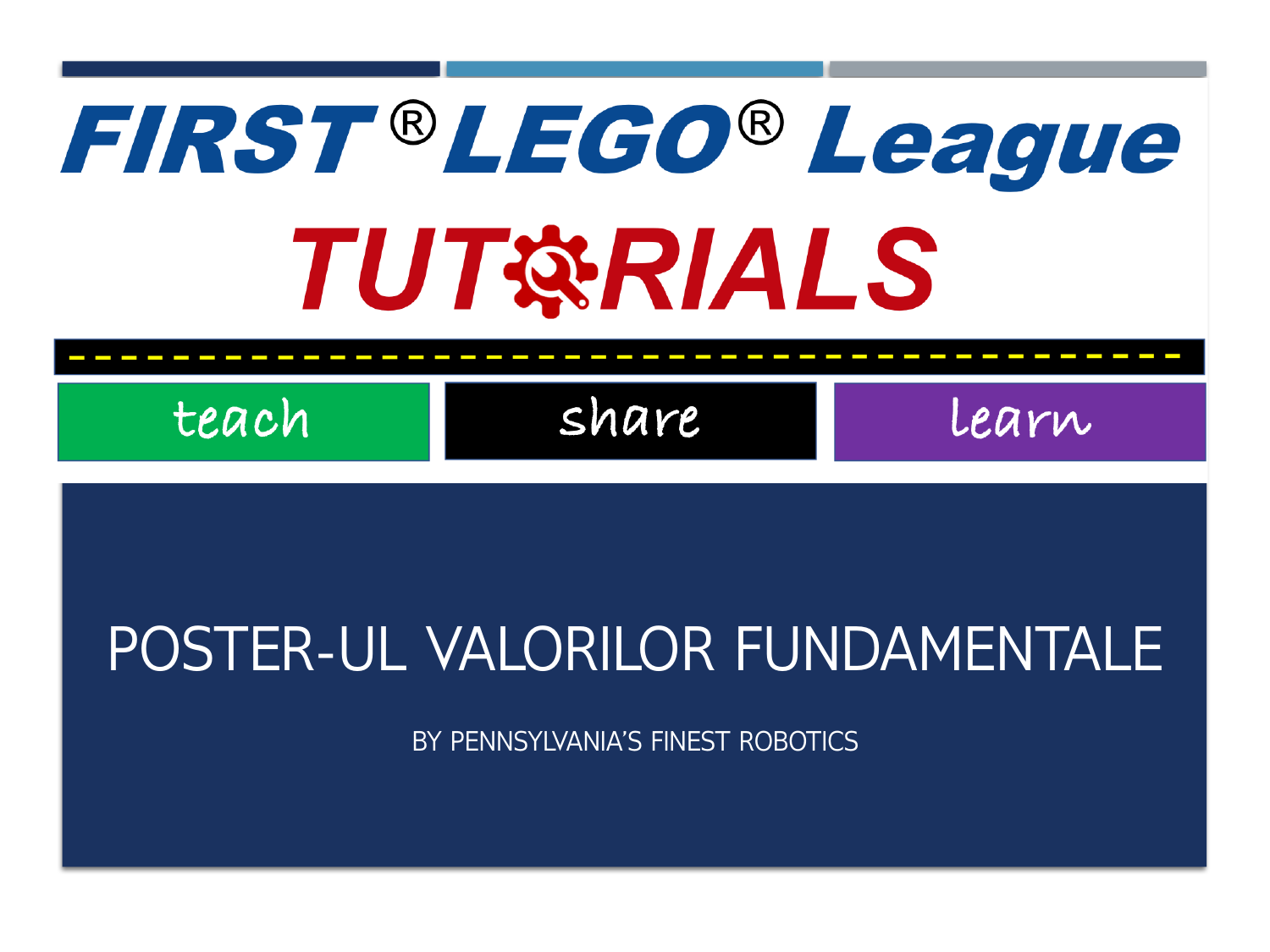

# Poster-ul valorilor fundamentale
BY PENNSYLVANIA’s FINEST ROBOTICS